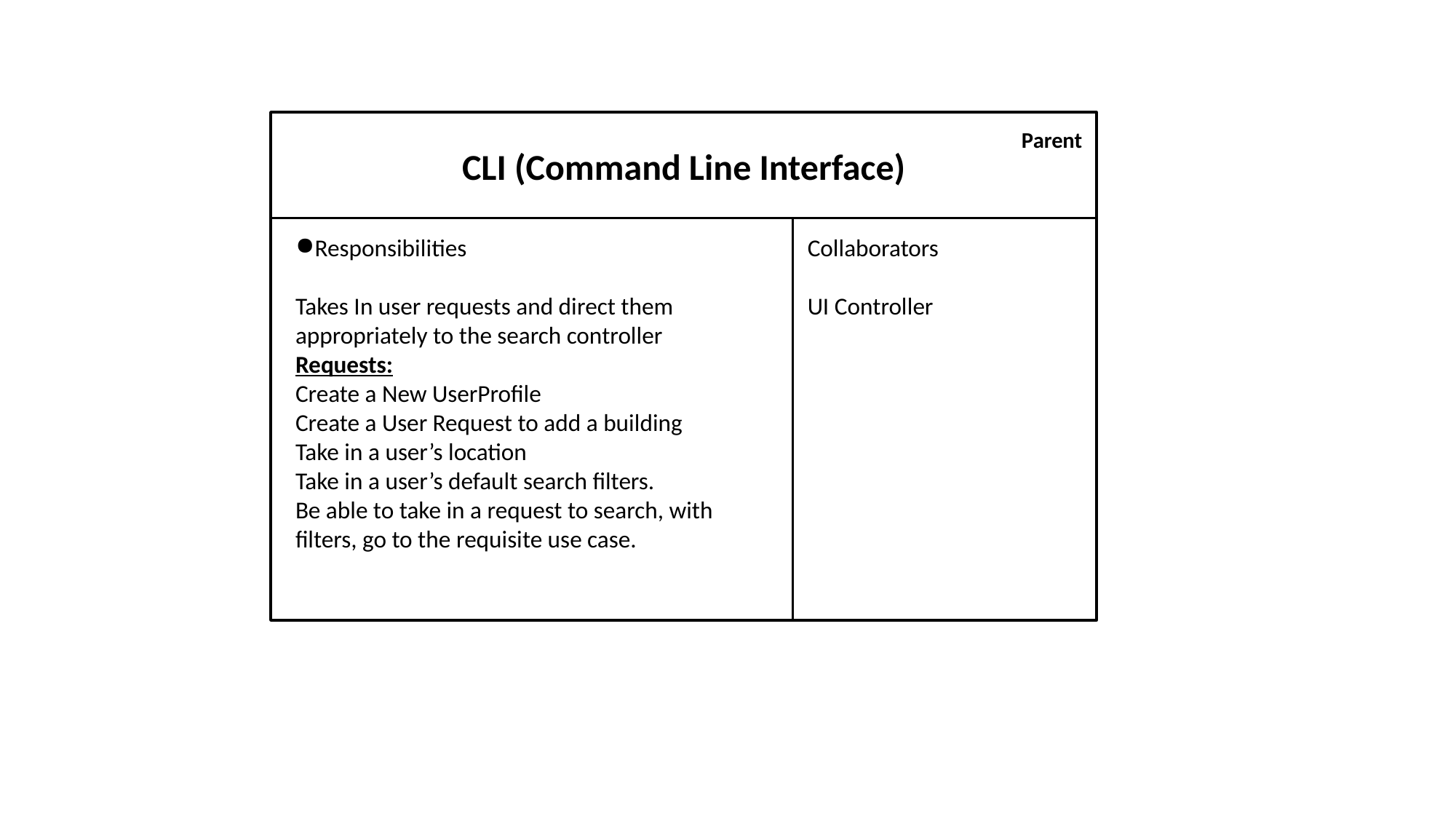

CLI (Command Line Interface)
Parent

Responsibilities

Takes In user requests and direct them appropriately to the search controller
Requests:
Create a New UserProfile
Create a User Request to add a building
Take in a user’s location
Take in a user’s default search filters.
Be able to take in a request to search, with filters, go to the requisite use case.

Collaborators

UI Controller